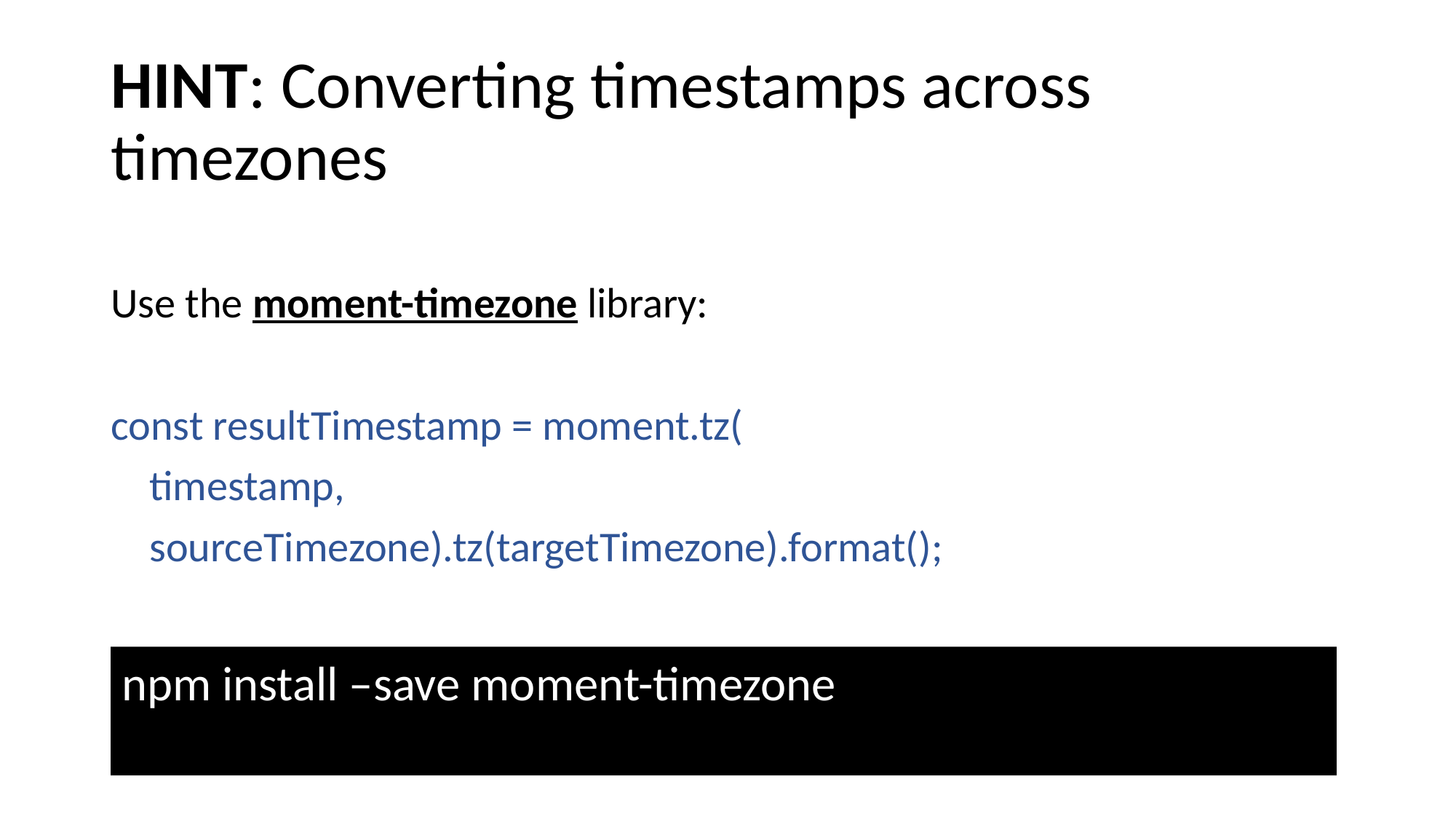

# HINT: Converting timestamps across timezones

Use the moment-timezone library:

const resultTimestamp = moment.tz(
    timestamp,
    sourceTimezone).tz(targetTimezone).format();

npm install –save moment-timezone